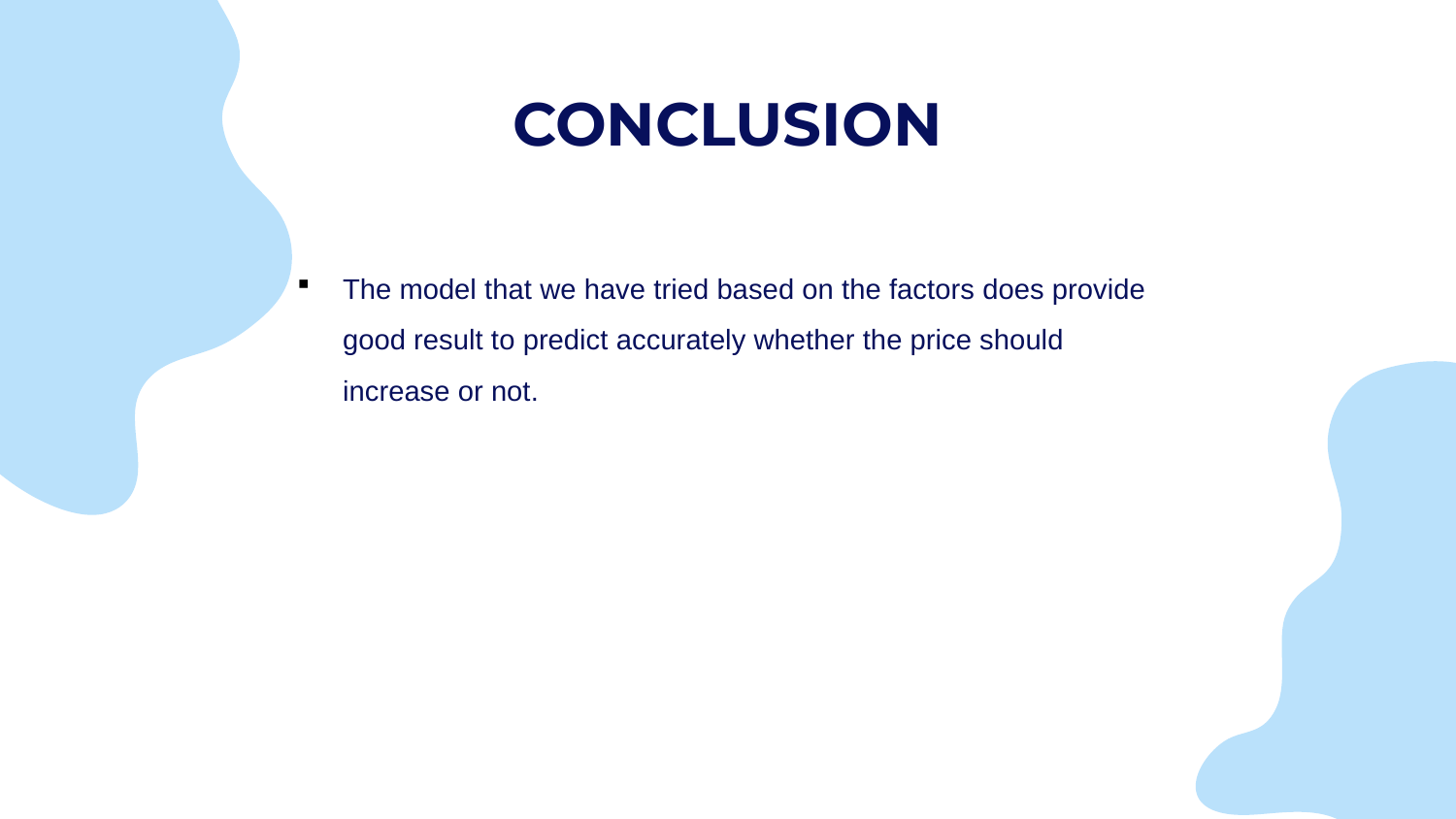

CONCLUSION

The model that we have tried based on the factors does provide good result to predict accurately whether the price should increase or not.